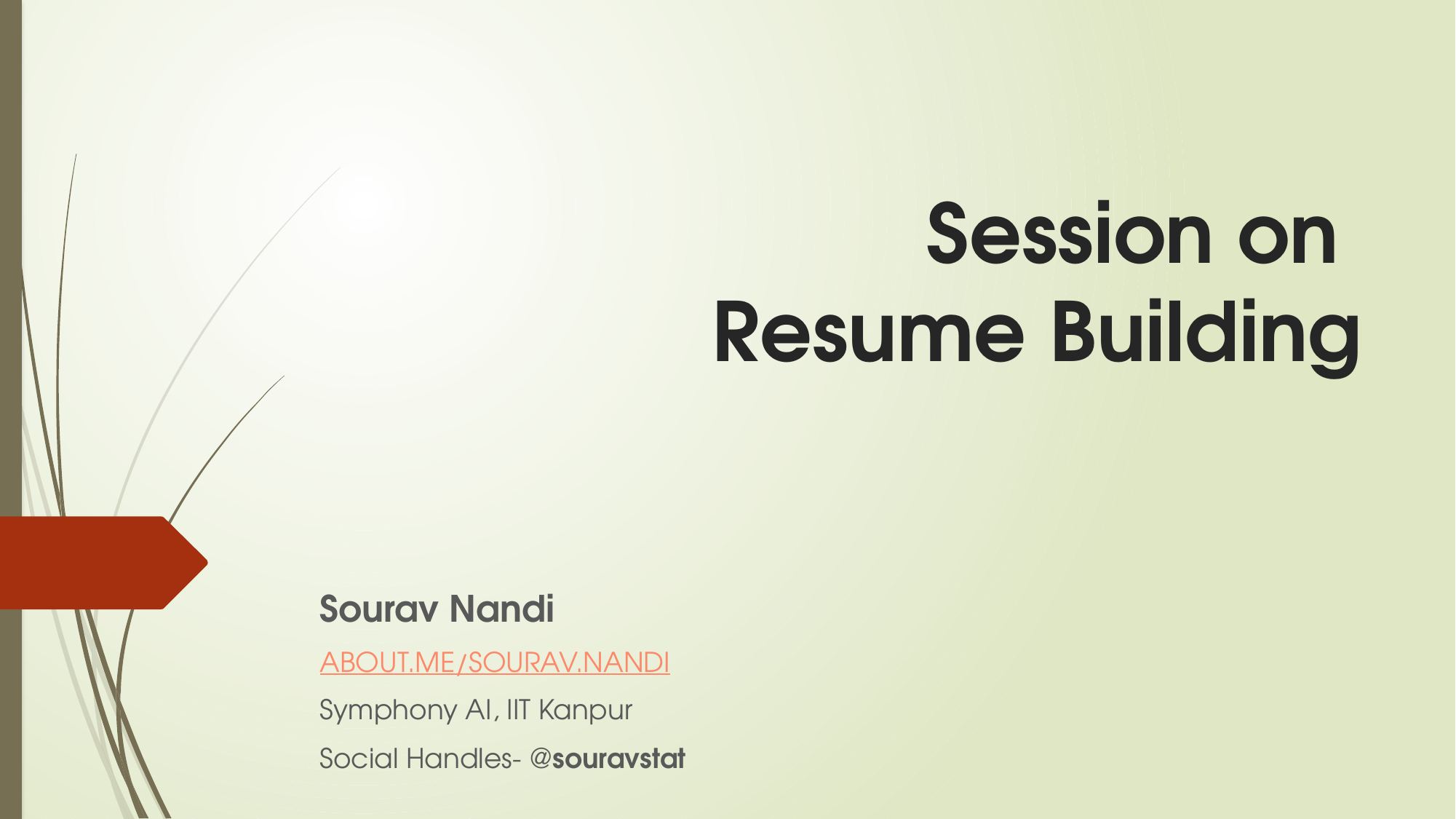

# Session on Resume Building
Sourav Nandi
ABOUT.ME/SOURAV.NANDI
Symphony AI, IIT Kanpur
Social Handles- @souravstat